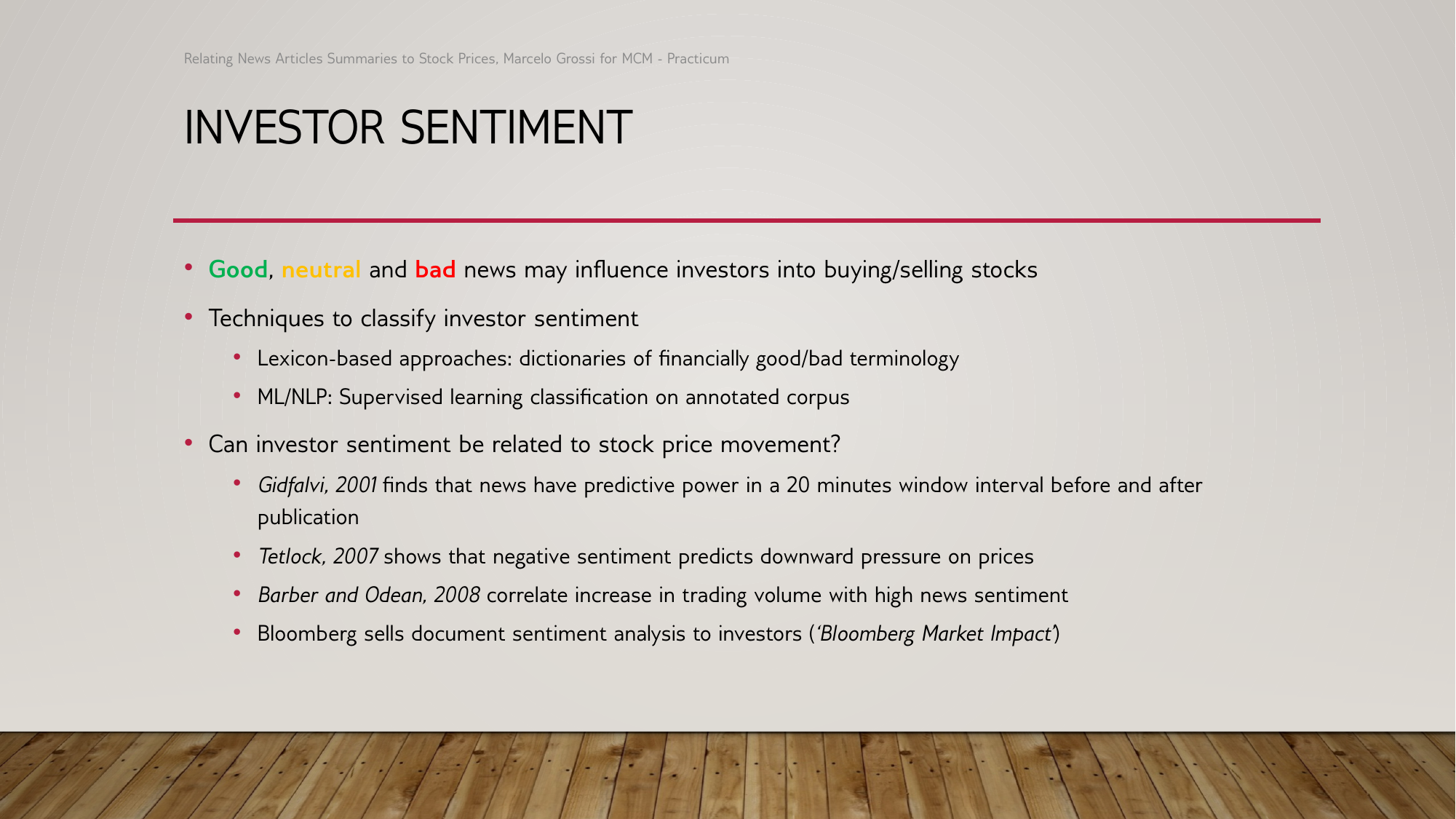

Relating News Articles Summaries to Stock Prices, Marcelo Grossi for MCM - Practicum
# Investor sentiment
Good, neutral and bad news may influence investors into buying/selling stocks
Techniques to classify investor sentiment
Lexicon-based approaches: dictionaries of financially good/bad terminology
ML/NLP: Supervised learning classification on annotated corpus
Can investor sentiment be related to stock price movement?
Gidfalvi, 2001 finds that news have predictive power in a 20 minutes window interval before and after publication
Tetlock, 2007 shows that negative sentiment predicts downward pressure on prices
Barber and Odean, 2008 correlate increase in trading volume with high news sentiment
Bloomberg sells document sentiment analysis to investors (‘Bloomberg Market Impact’)